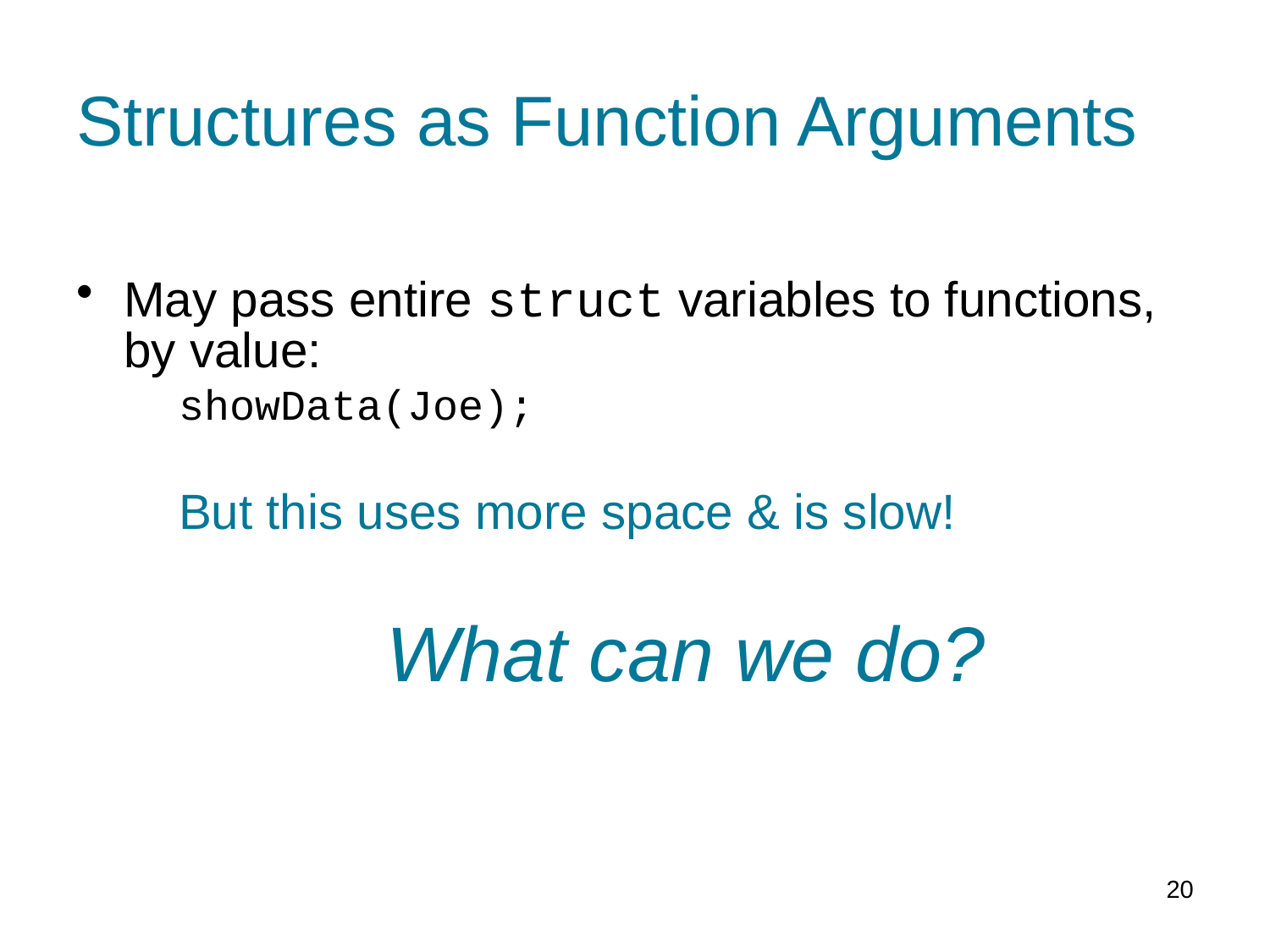

# Structures as Function Arguments
May pass entire struct variables to functions, by value:
showData(Joe);

But this uses more space & is slow!

What can we do?
20